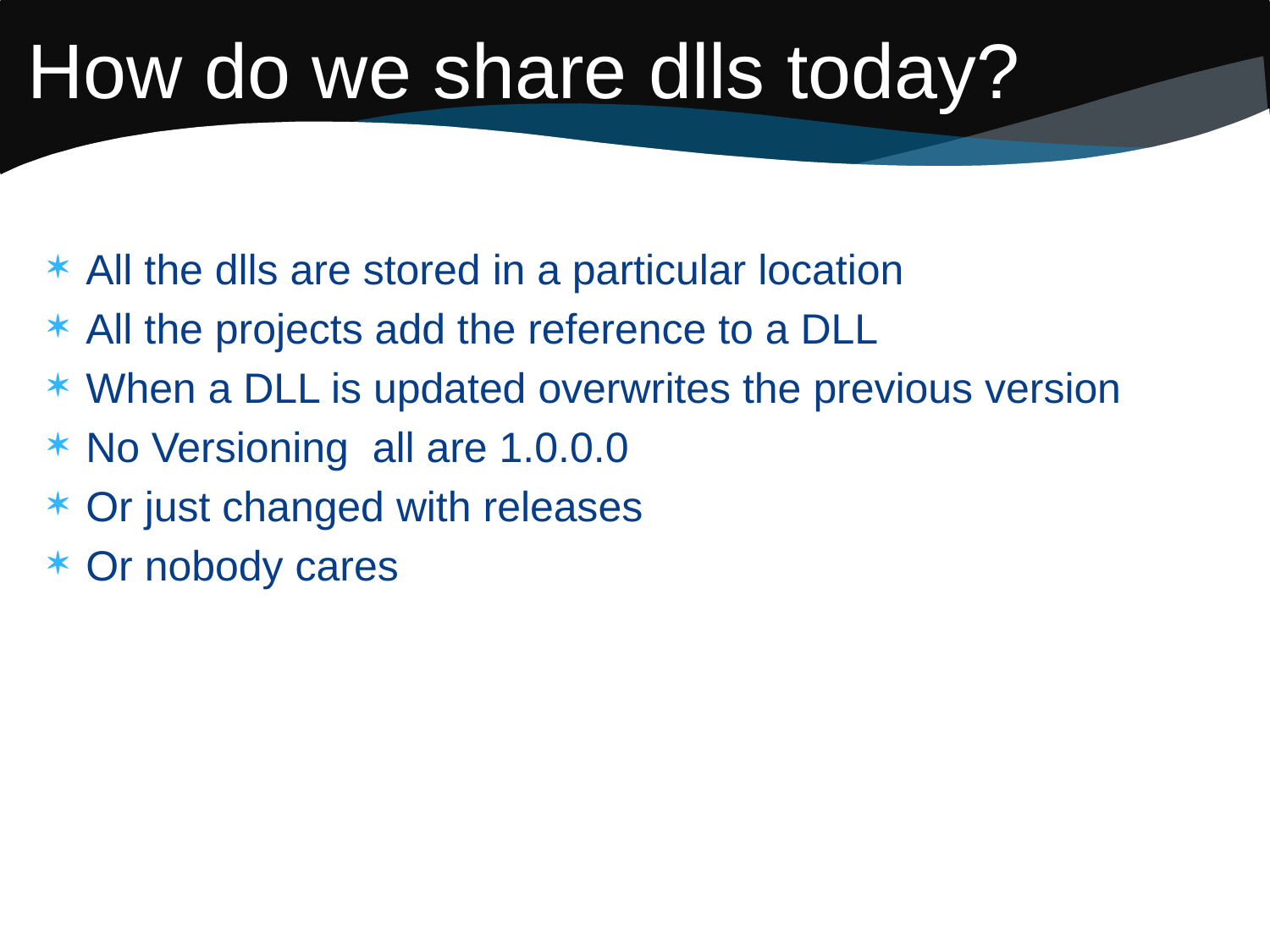

# How do we share dlls today?
All the dlls are stored in a particular location
All the projects add the reference to a DLL
When a DLL is updated overwrites the previous version
No Versioning  all are 1.0.0.0
Or just changed with releases
Or nobody cares